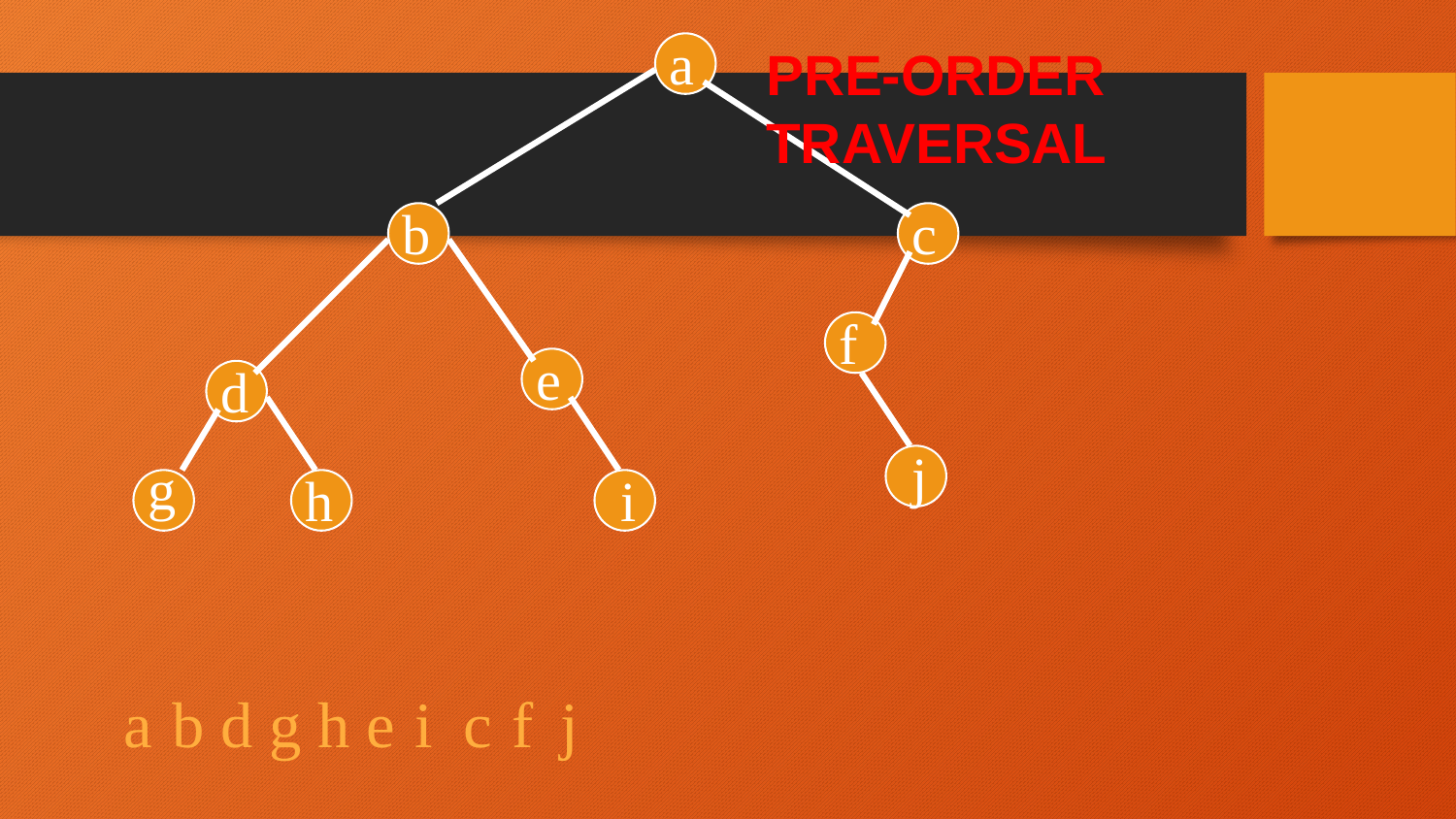

a

b

c

f

e

d

j
g

h

i
PRE-ORDER TRAVERSAL
a
b
d
g
h
e
i
c
f
j